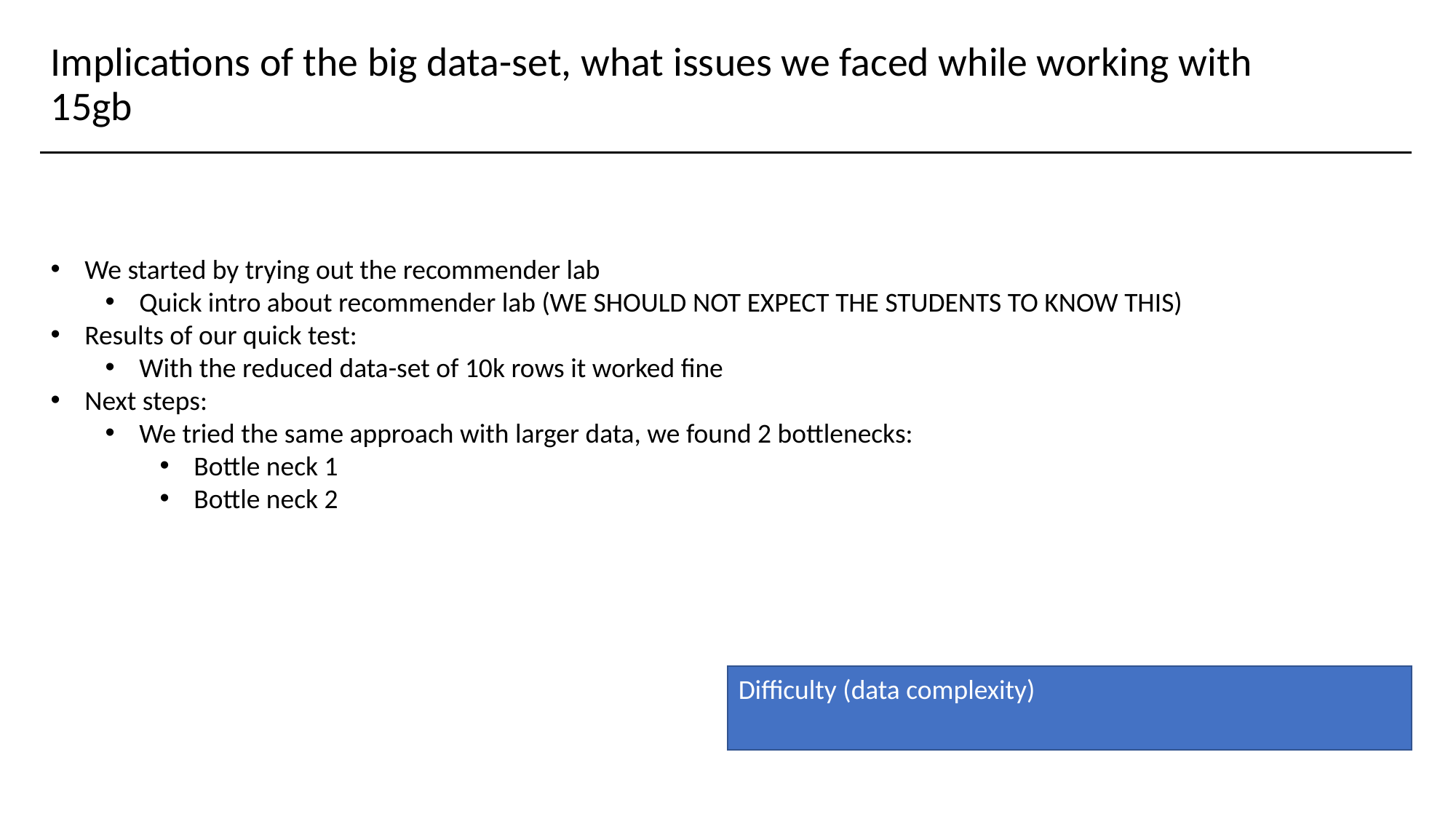

# Implications of the big data-set, what issues we faced while working with 15gb
We started by trying out the recommender lab
Quick intro about recommender lab (WE SHOULD NOT EXPECT THE STUDENTS TO KNOW THIS)
Results of our quick test:
With the reduced data-set of 10k rows it worked fine
Next steps:
We tried the same approach with larger data, we found 2 bottlenecks:
Bottle neck 1
Bottle neck 2
Difficulty (data complexity)